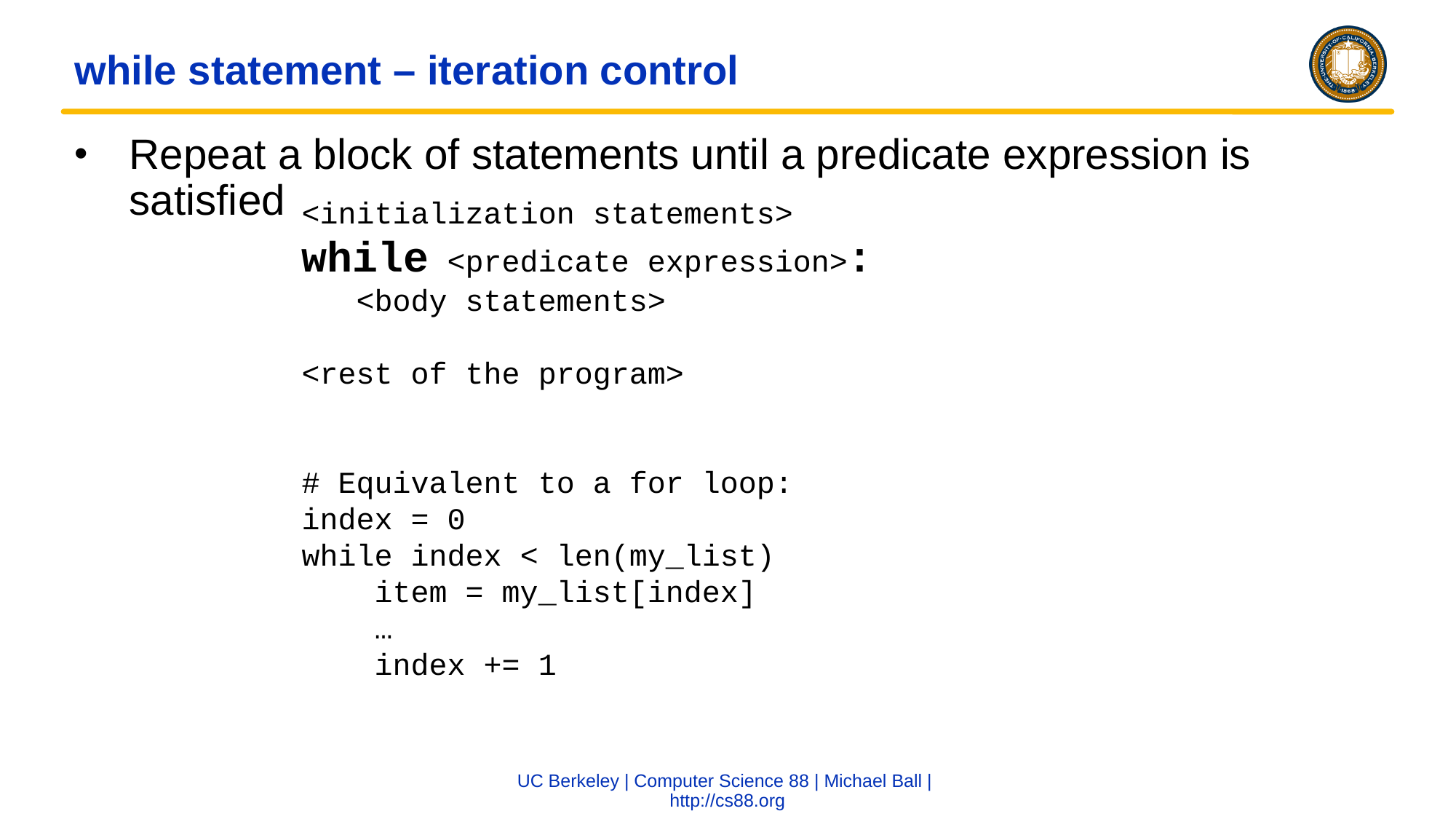

# while statement – iteration control
Repeat a block of statements until a predicate expression is satisfied
<initialization statements>
while <predicate expression>:
   <body statements>

<rest of the program>

# Equivalent to a for loop:
index = 0
while index < len(my_list)
    item = my_list[index]
    …
    index += 1